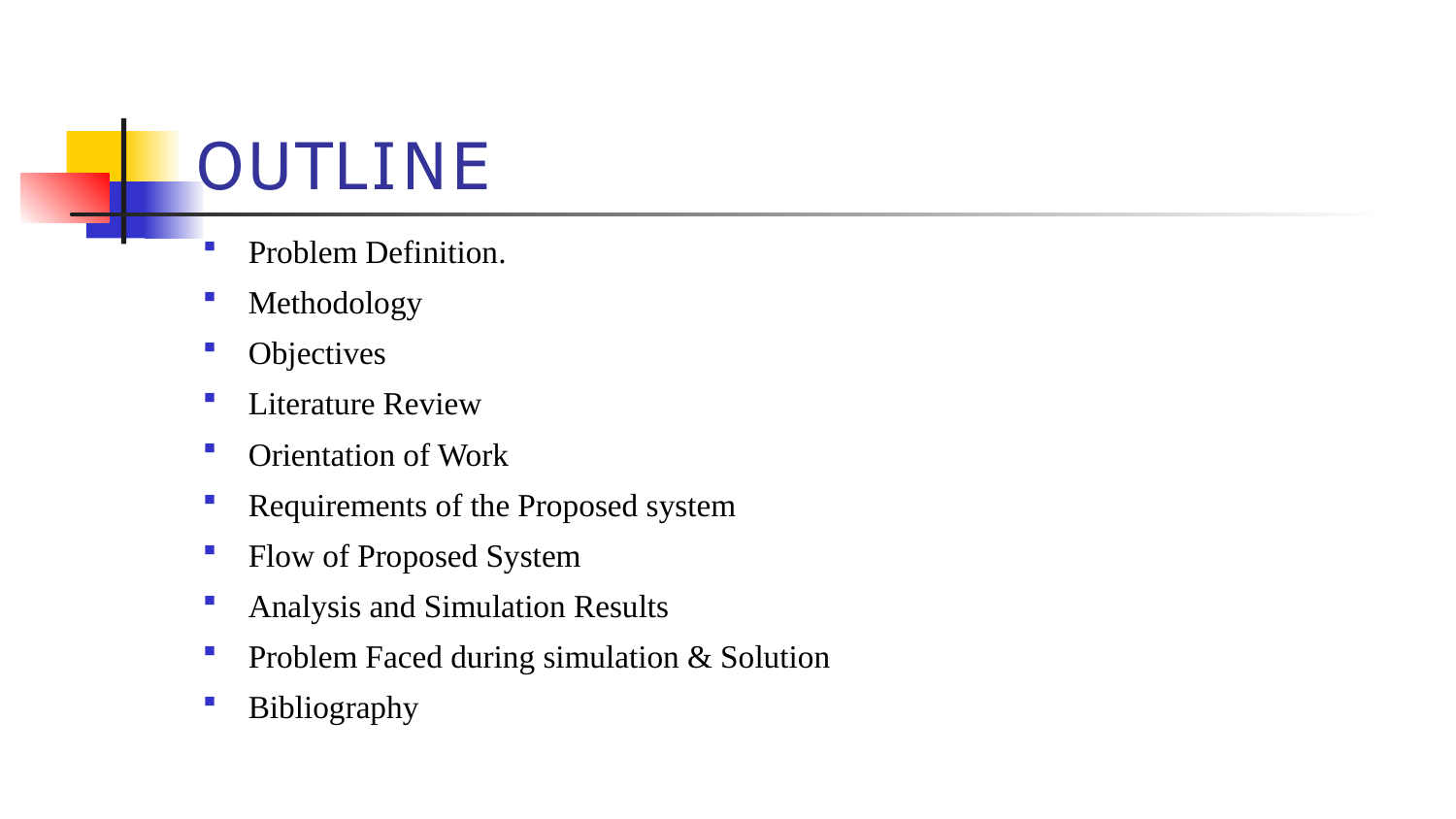

# OUTLINE
Problem Definition.
Methodology
Objectives
Literature Review
Orientation of Work
Requirements of the Proposed system
Flow of Proposed System
Analysis and Simulation Results
Problem Faced during simulation & Solution
Bibliography